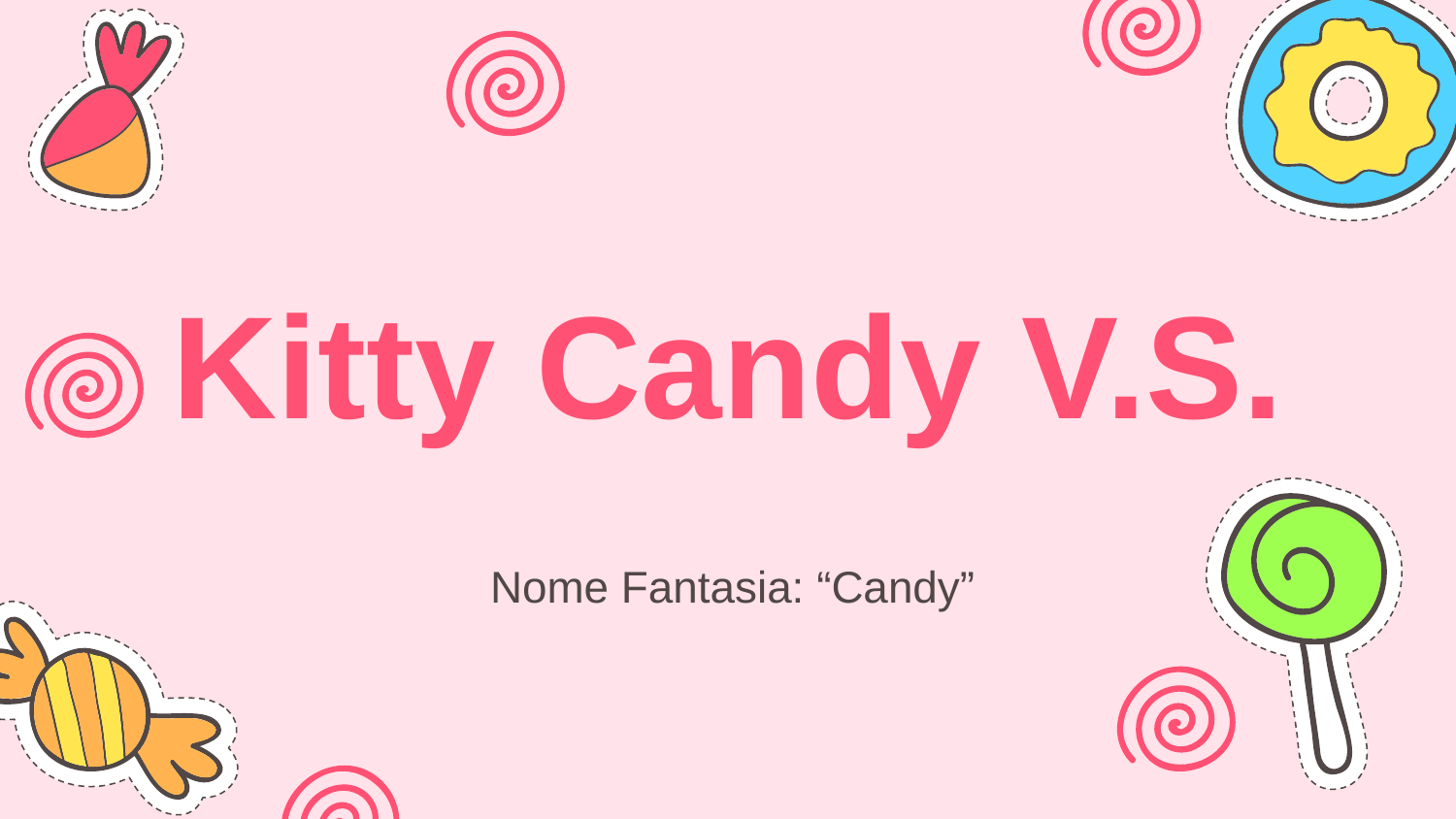

# Kitty Candy V.S.
           Nome Fantasia: “Candy”